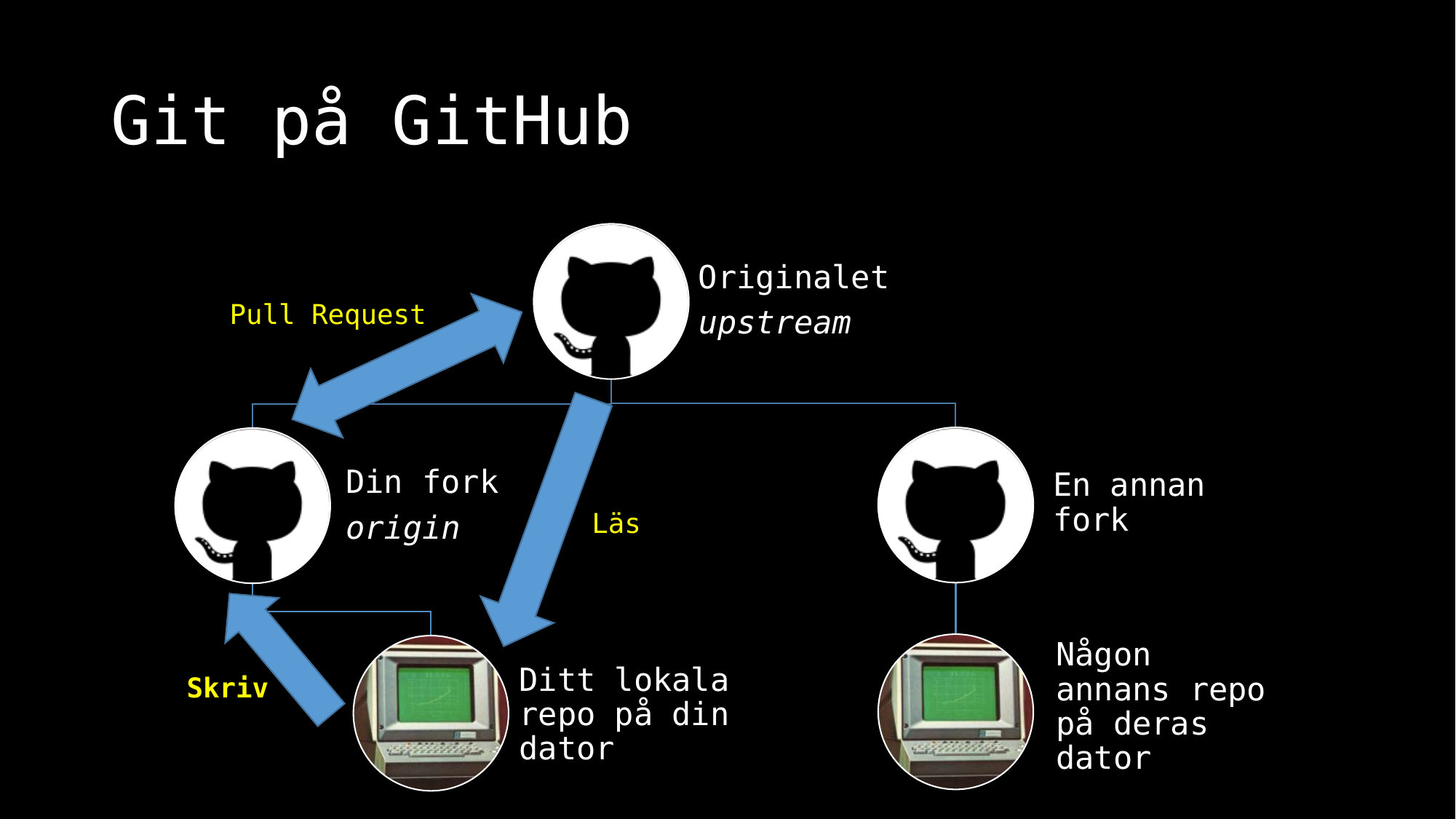

# Git på GitHub
Originalet
upstream
Din fork
origin
Ditt lokala repo på din dator
En annan fork
Någon annans repo på deras dator
Pull Request

Läs

Skriv